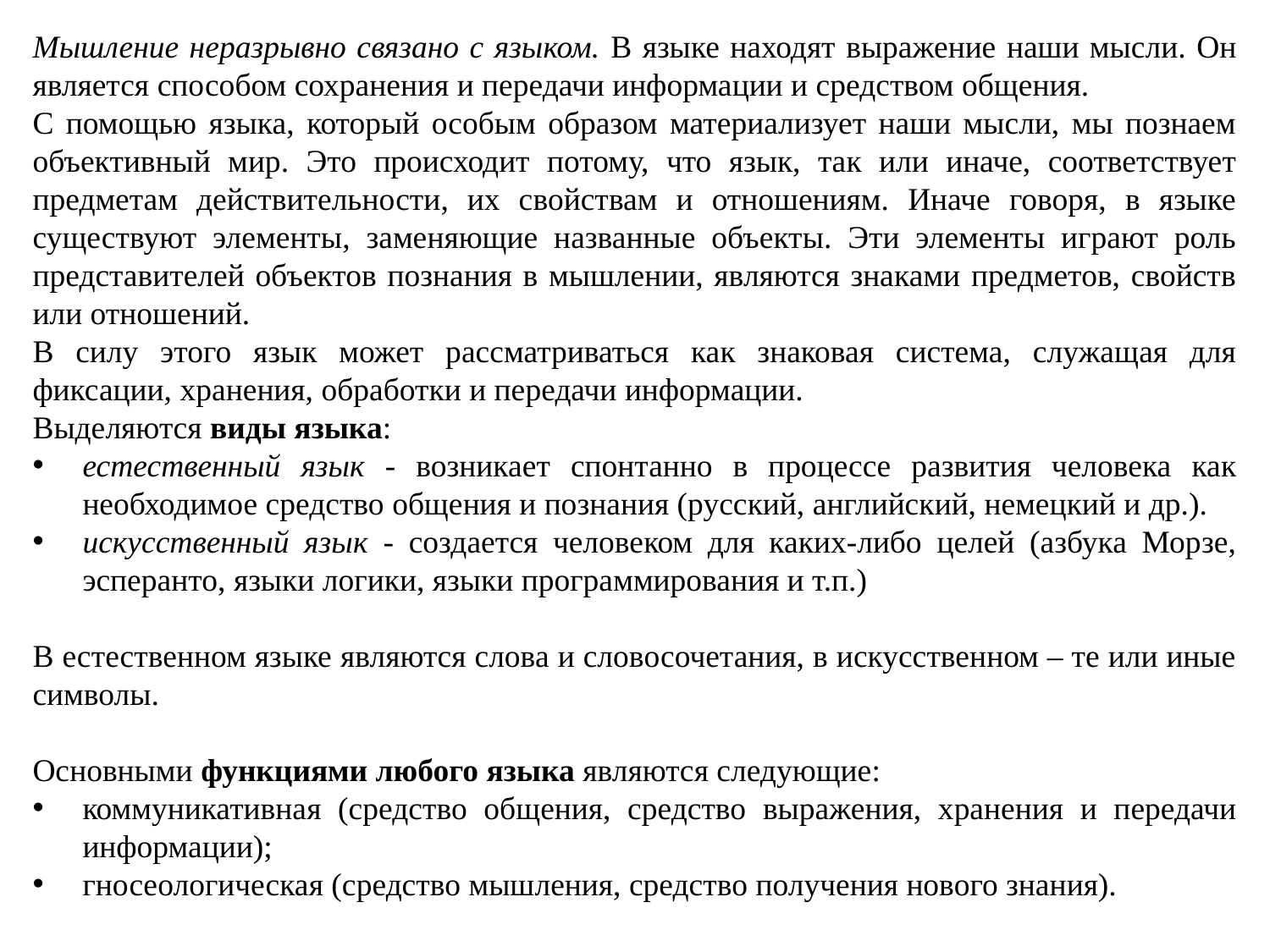

Мышление неразрывно связано с языком. В языке находят выражение наши мысли. Он является способом сохранения и передачи информации и средством общения.
С помощью языка, который особым образом материализует наши мысли, мы познаем объективный мир. Это происходит потому, что язык, так или иначе, соответствует предметам действительности, их свойствам и отношениям. Иначе говоря, в языке существуют элементы, заменяющие названные объекты. Эти элементы играют роль представителей объектов познания в мышлении, являются знаками предметов, свойств или отношений.
В силу этого язык может рассматриваться как знаковая система, служащая для фиксации, хранения, обработки и передачи информации.
Выделяются виды языка:
естественный язык - возникает спонтанно в процессе развития человека как необходимое средство общения и познания (русский, английский, немецкий и др.).
искусственный язык - создается человеком для каких-либо целей (азбука Морзе, эсперанто, языки логики, языки программирования и т.п.)

В естественном языке являются слова и словосочетания, в искусственном – те или иные символы.

Основными функциями любого языка являются следующие:
коммуникативная (средство общения, средство выражения, хранения и передачи информации);
гносеологическая (средство мышления, средство получения нового знания).